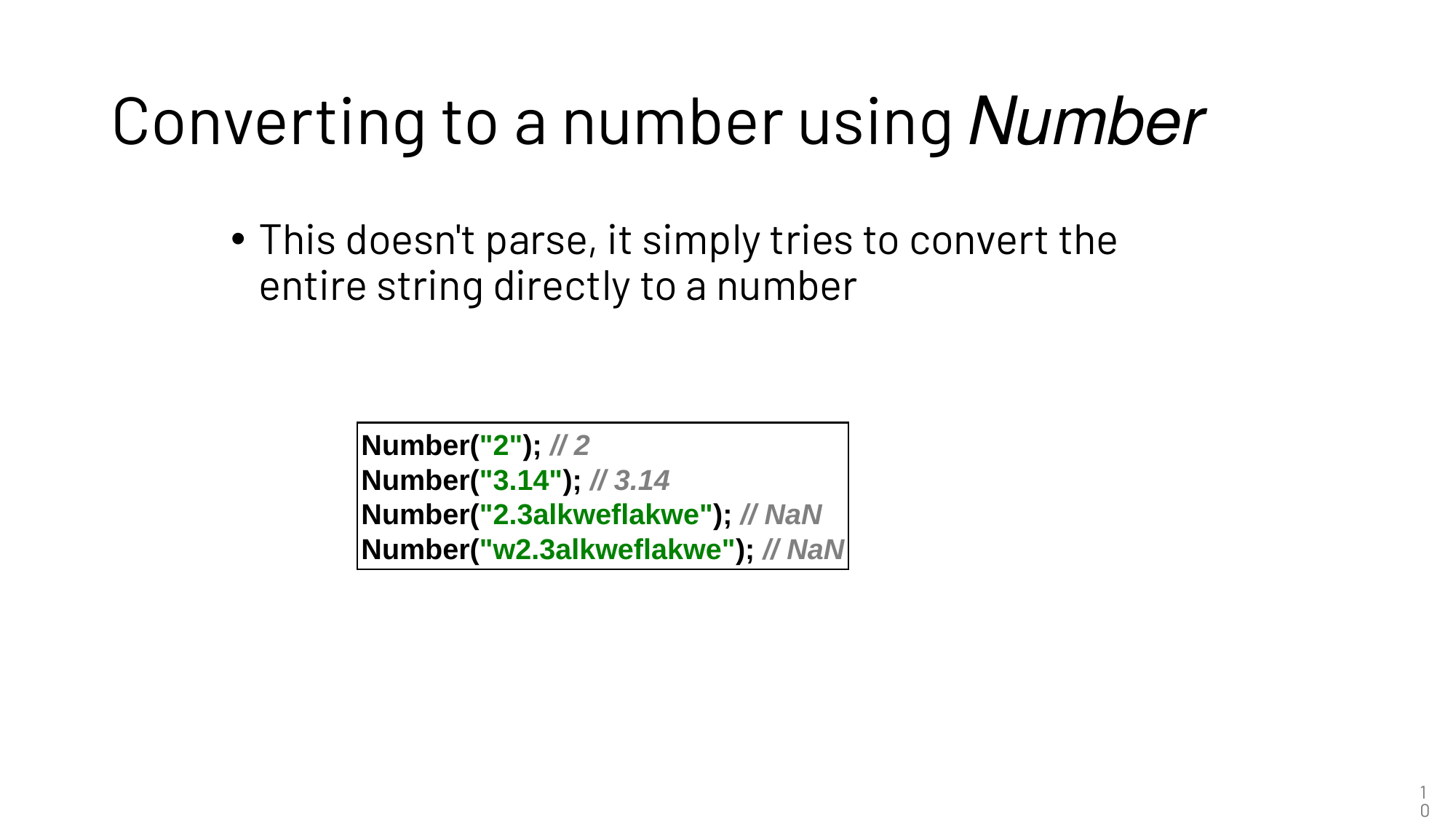

# Converting to a number using Number
This doesn't parse, it simply tries to convert the entire string directly to a number
Number("2"); // 2
Number("3.14"); // 3.14
Number("2.3alkweflakwe"); // NaN
Number("w2.3alkweflakwe"); // NaN
10